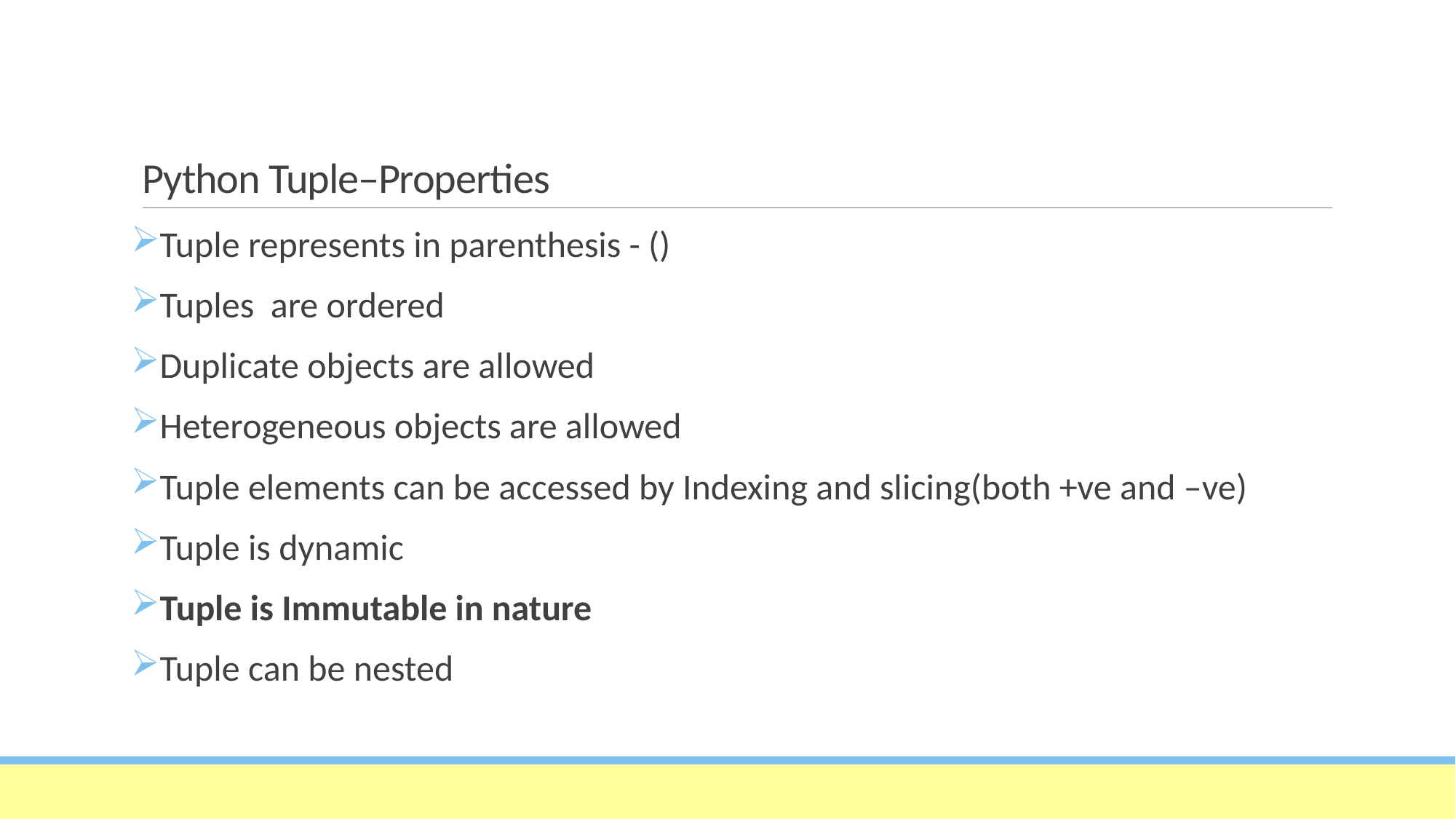

# Python Tuple–Properties
Tuple represents in parenthesis - ()
Tuples  are ordered
Duplicate objects are allowed
Heterogeneous objects are allowed
Tuple elements can be accessed by Indexing and slicing(both +ve and –ve)
Tuple is dynamic
Tuple is Immutable in nature
Tuple can be nested